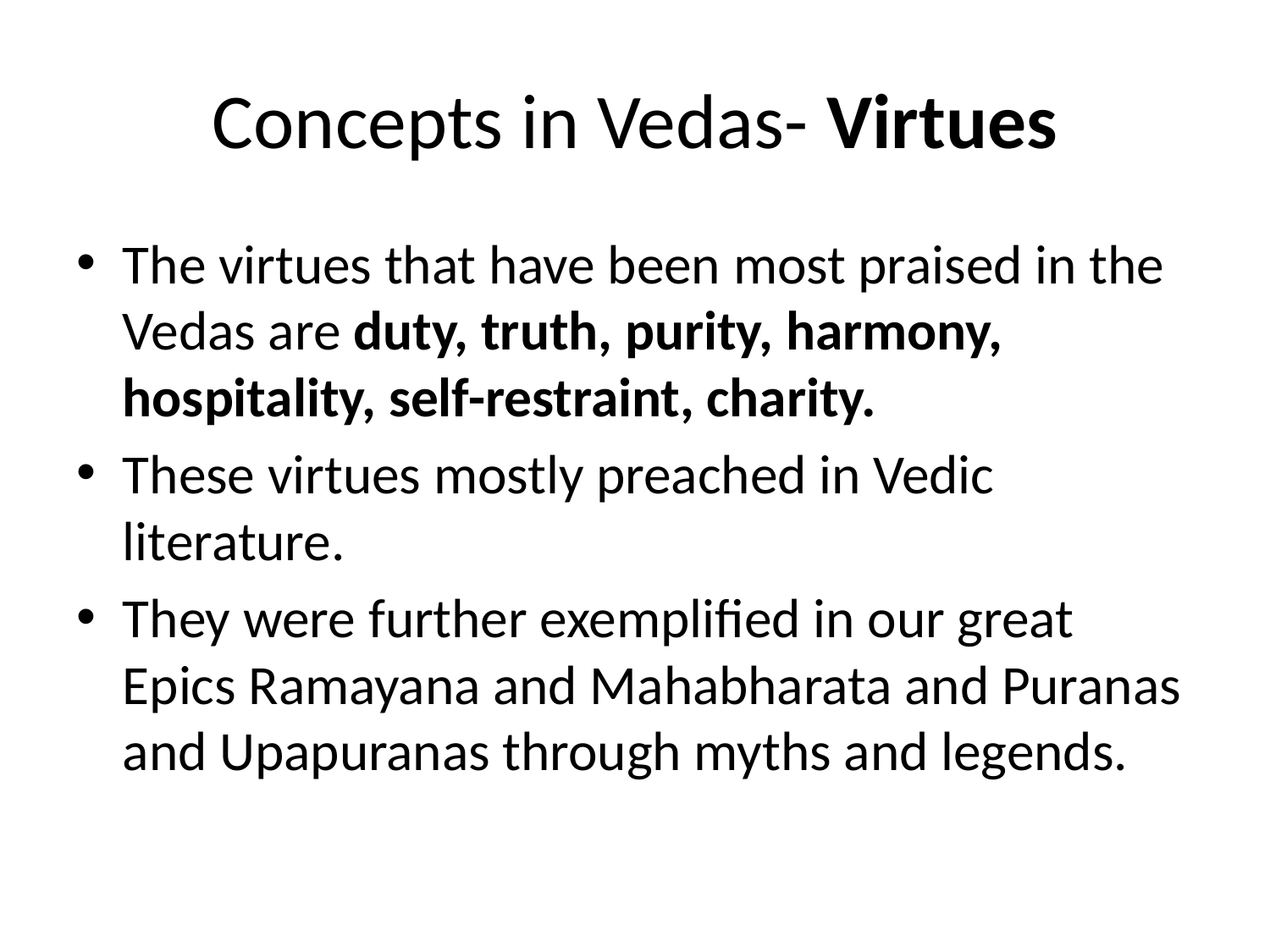

# Concepts in Vedas- Virtues
The virtues that have been most praised in the Vedas are duty, truth, purity, harmony, hospitality, self-restraint, charity.
These virtues mostly preached in Vedic literature.
They were further exemplified in our great Epics Ramayana and Mahabharata and Puranas and Upapuranas through myths and legends.